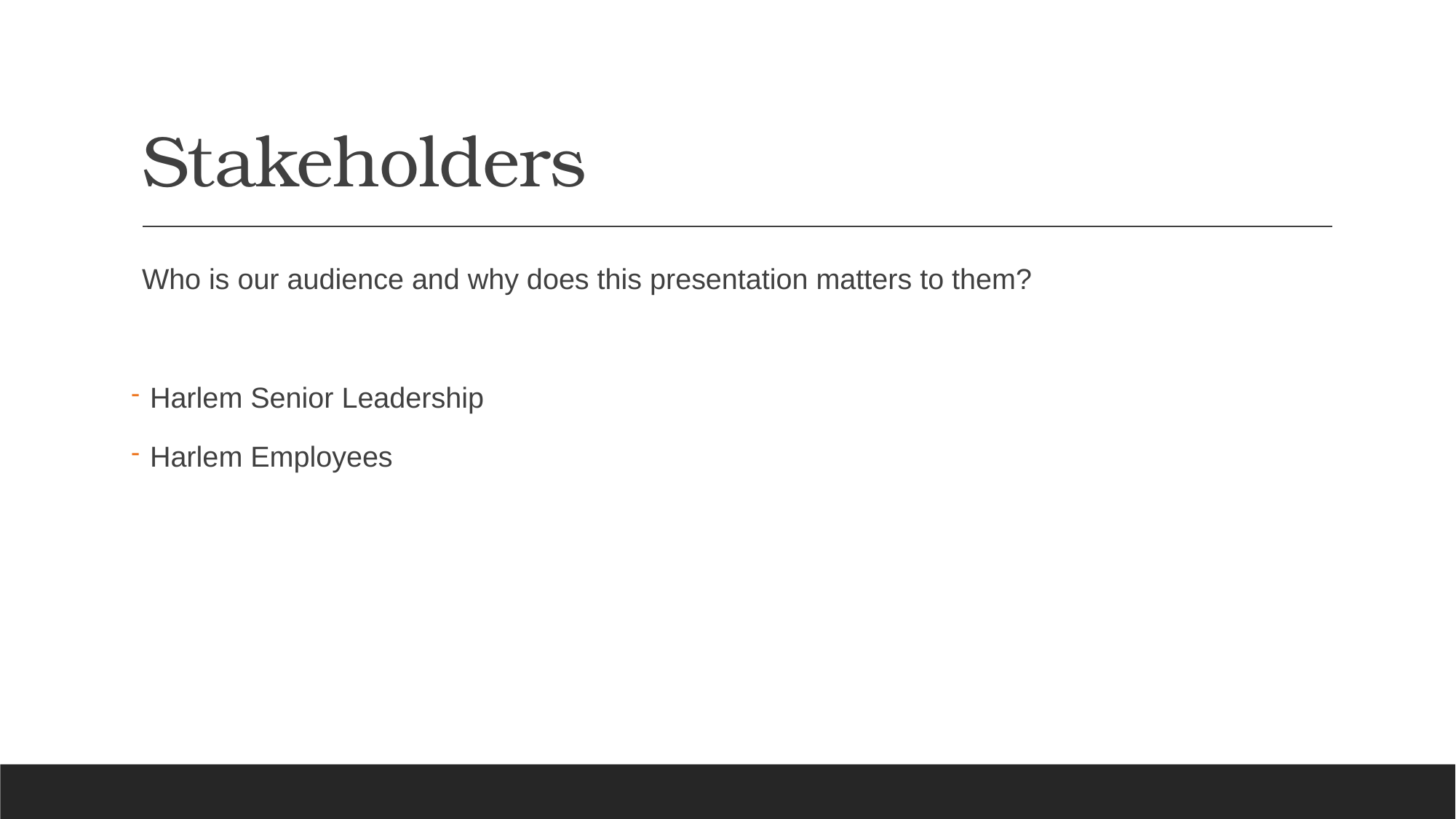

# Stakeholders
Who is our audience and why does this presentation matters to them?

 Harlem Senior Leadership
 Harlem Employees